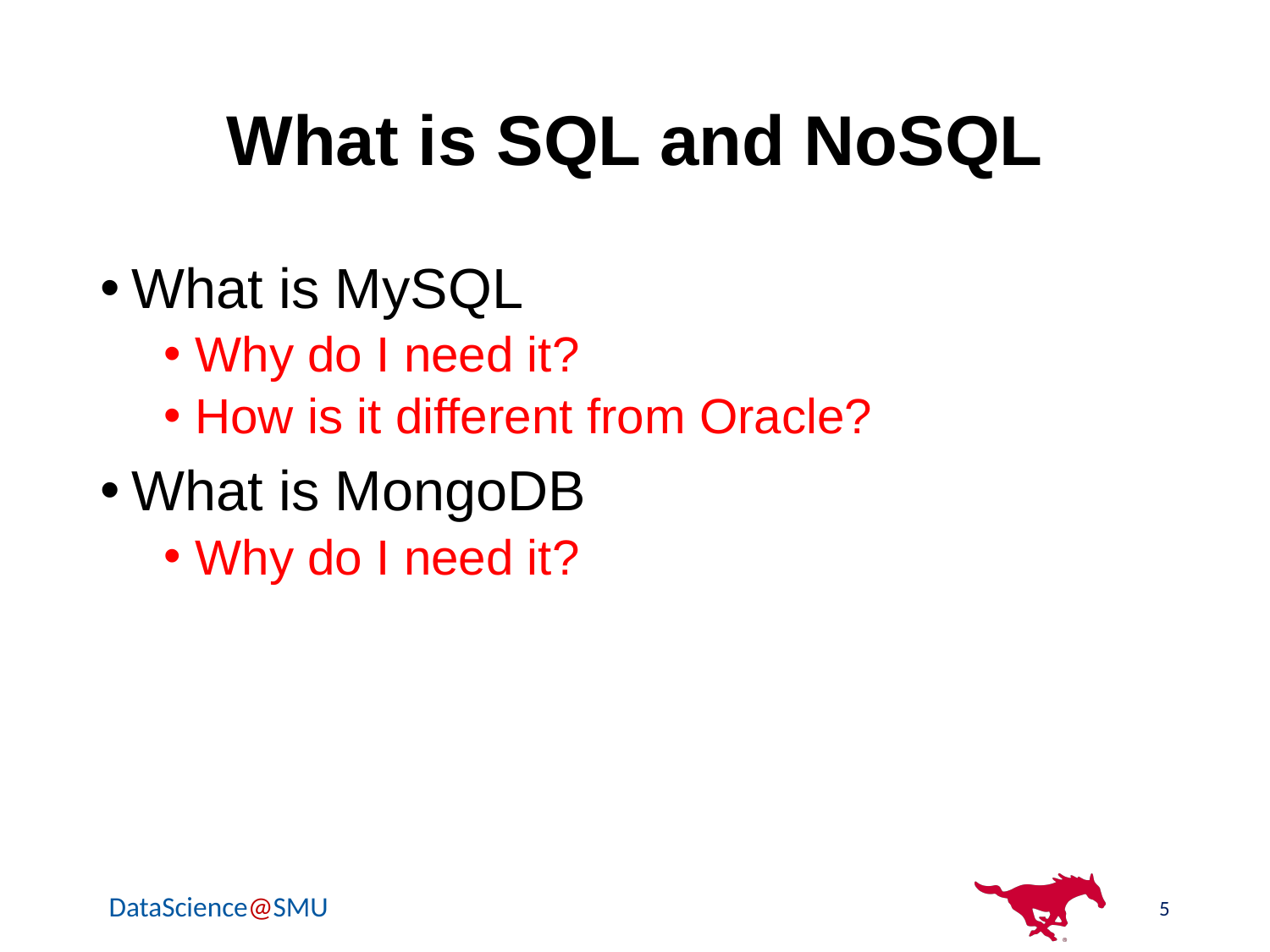

# What is SQL and NoSQL
What is MySQL
Why do I need it?
How is it different from Oracle?
What is MongoDB
Why do I need it?

5